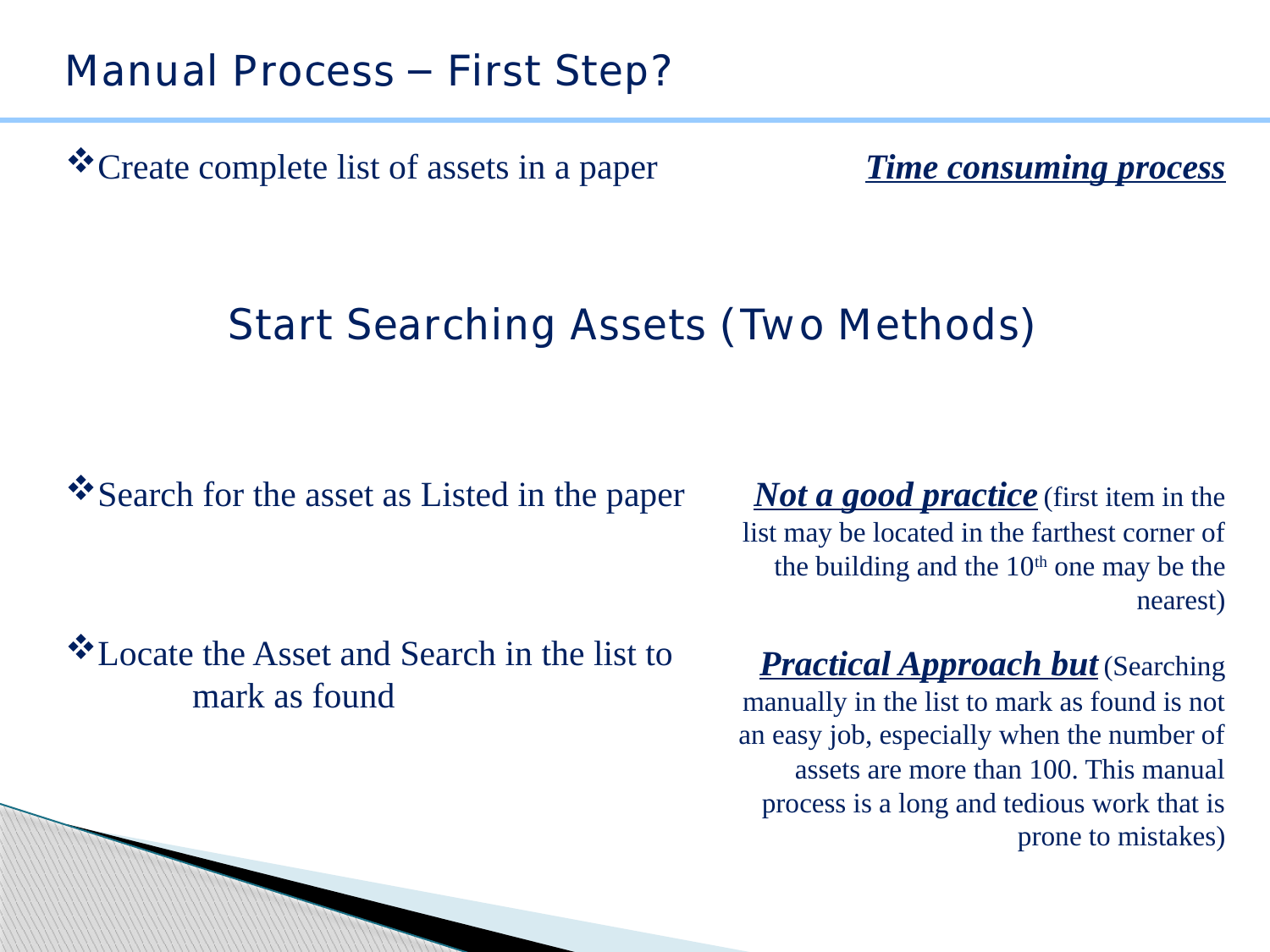

Manual Process – First Step?

Create complete list of assets in a paper
Time consuming process
Start Searching Assets (Two Methods)
Search for the asset as Listed in the paper
Not a good practice (first item in the list may be located in the farthest corner of the building and the 10th one may be the nearest)
Locate the Asset and Search in the list to
	mark as found
Practical Approach but (Searching manually in the list to mark as found is not an easy job, especially when the number of assets are more than 100. This manual process is a long and tedious work that is prone to mistakes)